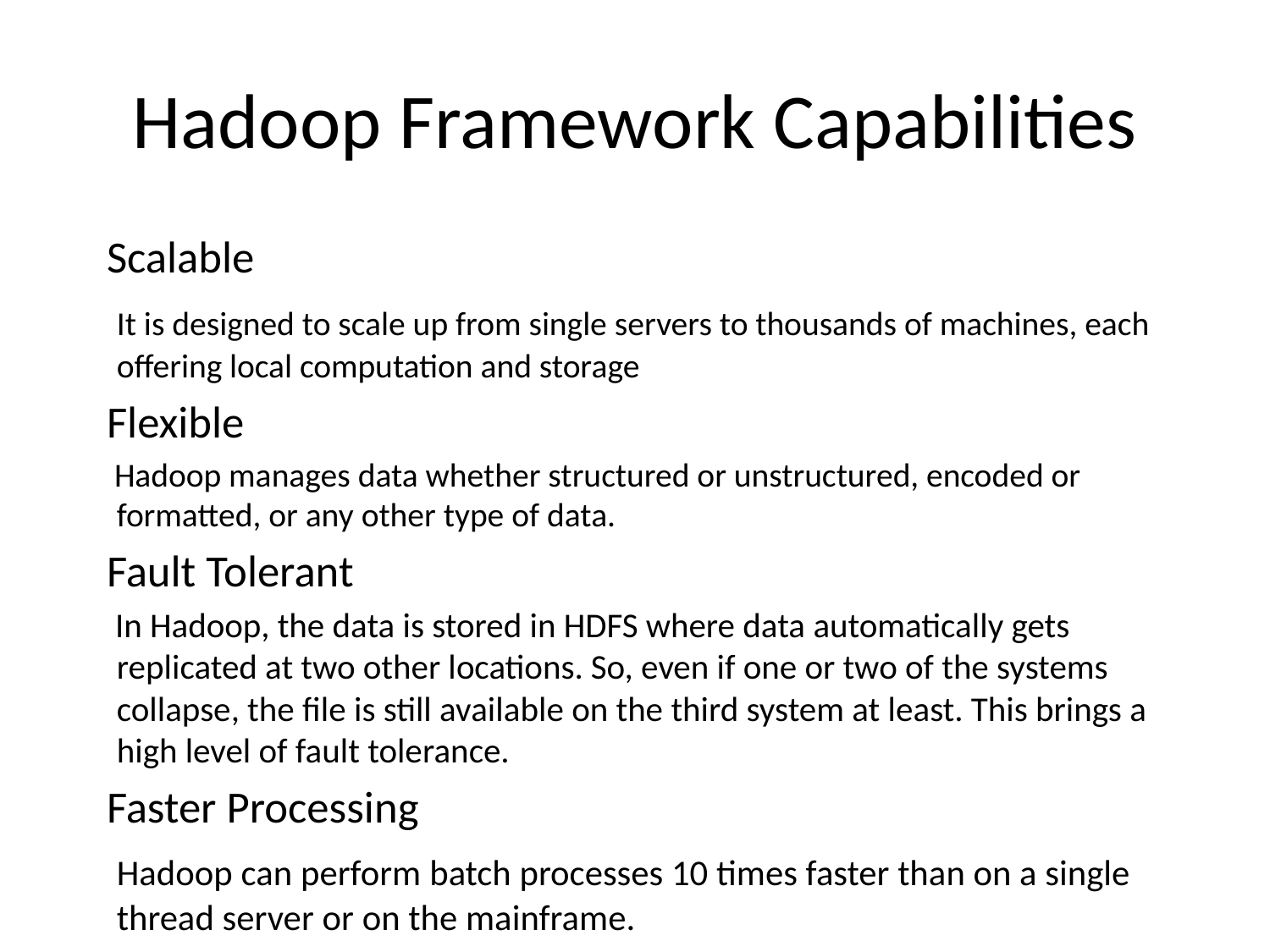

# Hadoop Framework Capabilities
   Scalable
	It is designed to scale up from single servers to thousands of machines, each offering local computation and storage
   Flexible
     Hadoop manages data whether structured or unstructured, encoded or formatted, or any other type of data.
   Fault Tolerant
     In Hadoop, the data is stored in HDFS where data automatically gets replicated at two other locations. So, even if one or two of the systems collapse, the file is still available on the third system at least. This brings a high level of fault tolerance.
   Faster Processing
    Hadoop can perform batch processes 10 times faster than on a single thread server or on the mainframe.